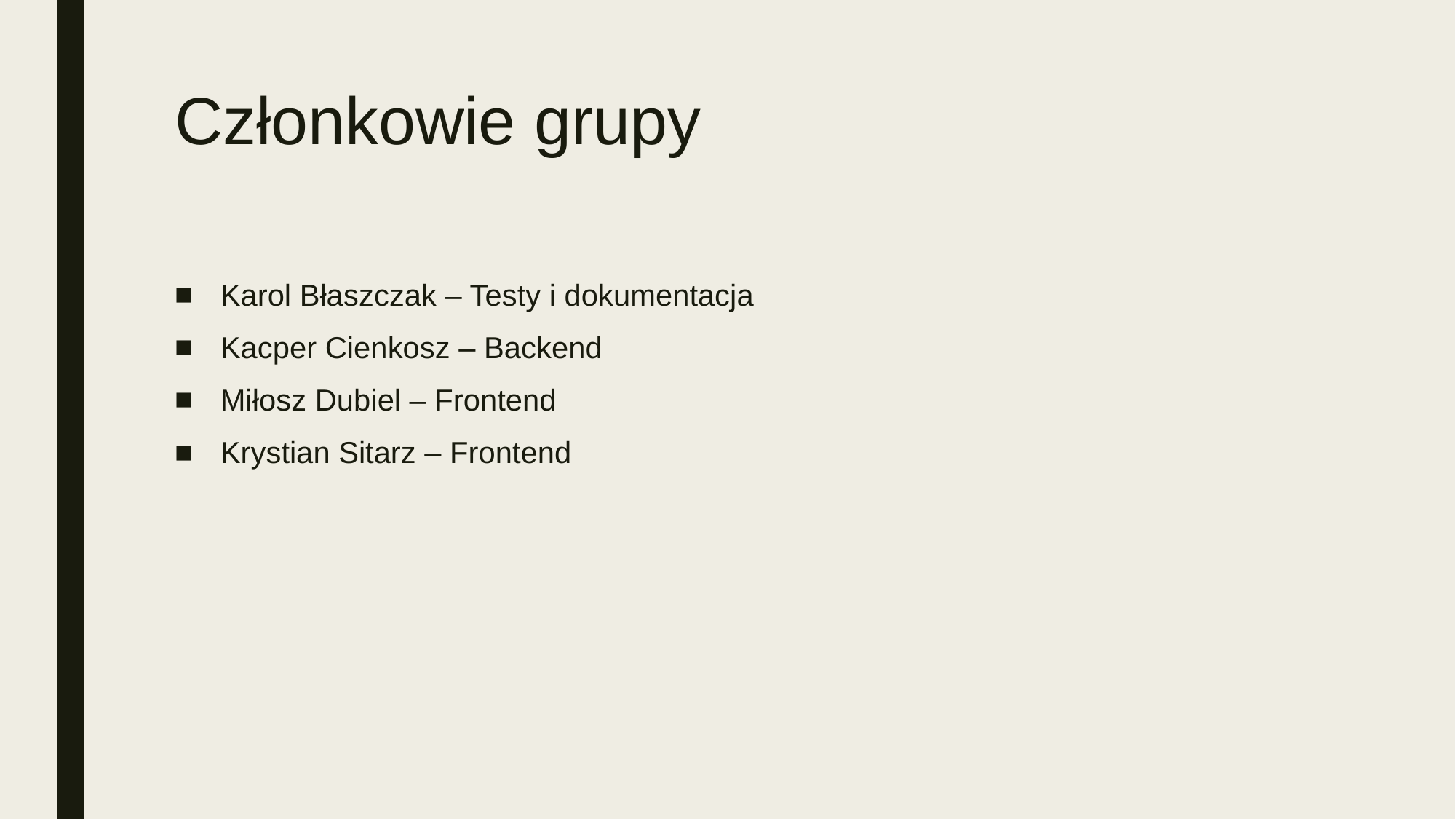

# Członkowie grupy
Karol Błaszczak – Testy i dokumentacja
Kacper Cienkosz – Backend
Miłosz Dubiel – Frontend
Krystian Sitarz – Frontend